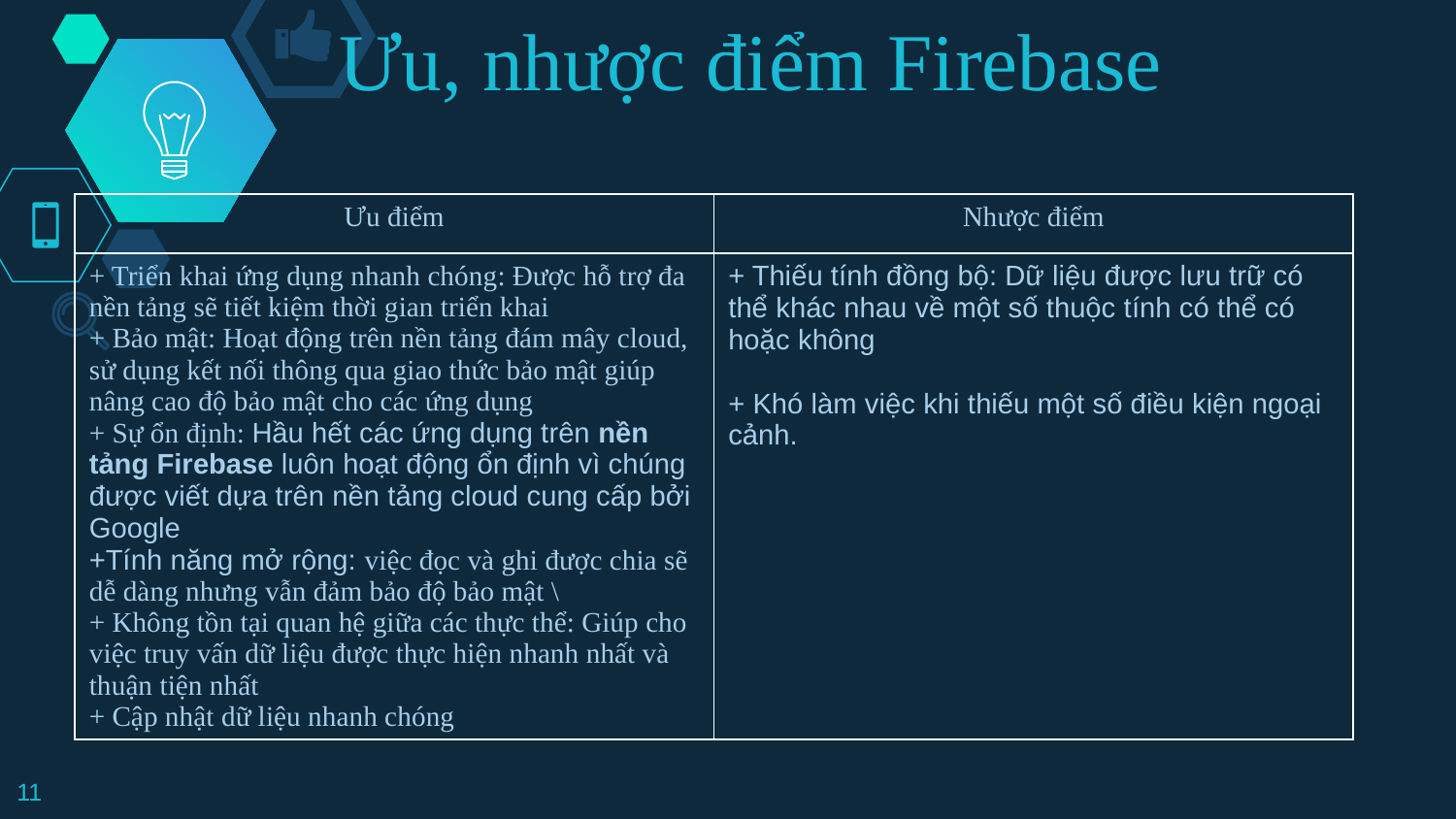

# Ưu, nhược điểm Firebase
| Ưu điểm | Nhược điểm |
| --- | --- |
| + Triển khai ứng dụng nhanh chóng: Được hỗ trợ đa nền tảng sẽ tiết kiệm thời gian triển khai + Bảo mật: Hoạt động trên nền tảng đám mây cloud, sử dụng kết nối thông qua giao thức bảo mật giúp nâng cao độ bảo mật cho các ứng dụng + Sự ổn định: Hầu hết các ứng dụng trên nền tảng Firebase luôn hoạt động ổn định vì chúng được viết dựa trên nền tảng cloud cung cấp bởi Google +Tính năng mở rộng: việc đọc và ghi được chia sẽ dễ dàng nhưng vẫn đảm bảo độ bảo mật \ + Không tồn tại quan hệ giữa các thực thể: Giúp cho việc truy vấn dữ liệu được thực hiện nhanh nhất và thuận tiện nhất + Cập nhật dữ liệu nhanh chóng | + Thiếu tính đồng bộ: Dữ liệu được lưu trữ có thể khác nhau về một số thuộc tính có thể có hoặc không + Khó làm việc khi thiếu một số điều kiện ngoại cảnh. |
11